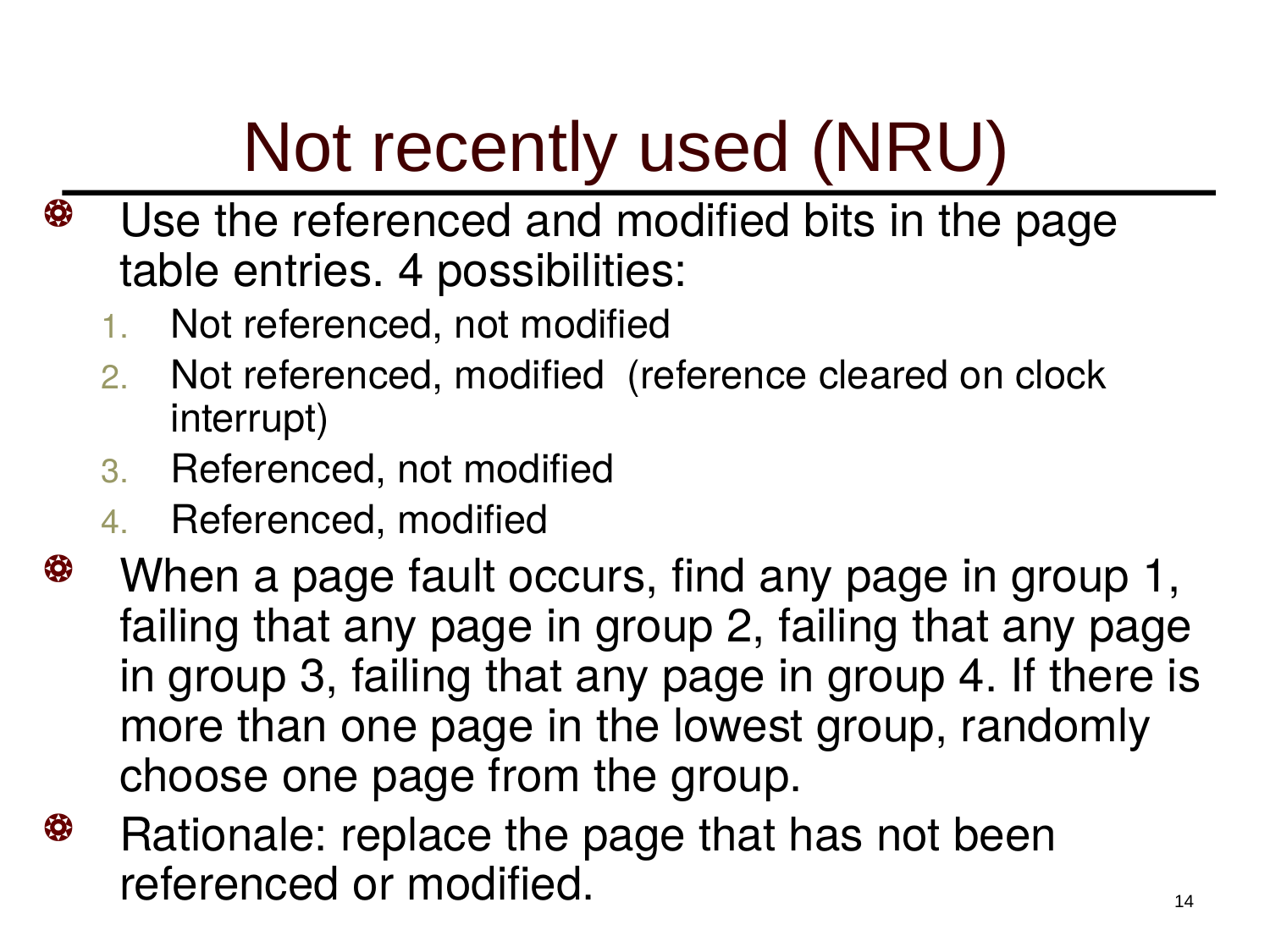

# Not recently used (NRU)
Use the referenced and modified bits in the page table entries. 4 possibilities:
Not referenced, not modified
Not referenced, modified  (reference cleared on clock interrupt)
Referenced, not modified
Referenced, modified
When a page fault occurs, find any page in group 1, failing that any page in group 2, failing that any page in group 3, failing that any page in group 4. If there is more than one page in the lowest group, randomly choose one page from the group.
Rationale: replace the page that has not been referenced or modified.
14